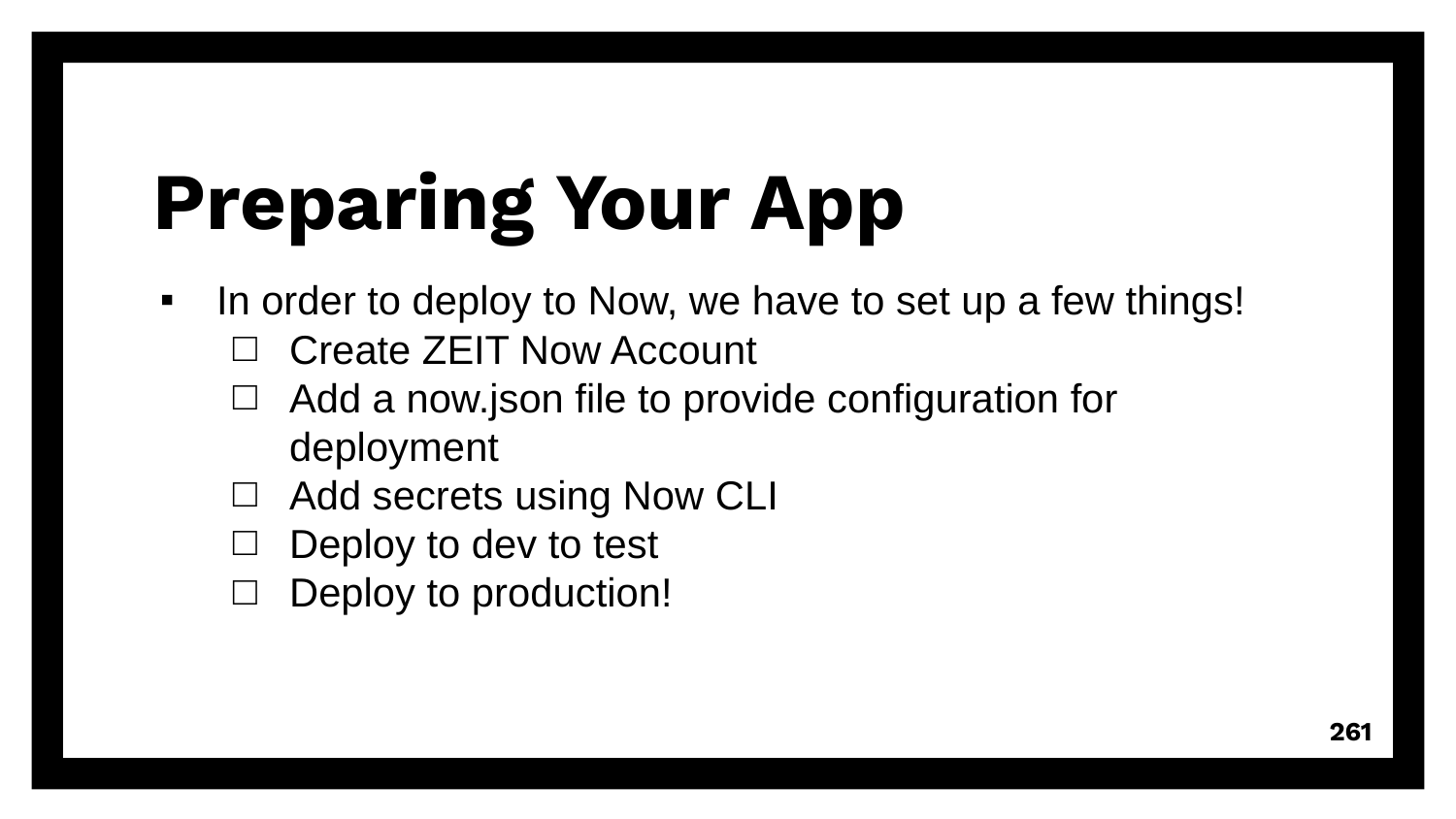

# Preparing Your App
In order to deploy to Now, we have to set up a few things!
Create ZEIT Now Account
Add a now.json file to provide configuration for deployment
Add secrets using Now CLI
Deploy to dev to test
Deploy to production!

261